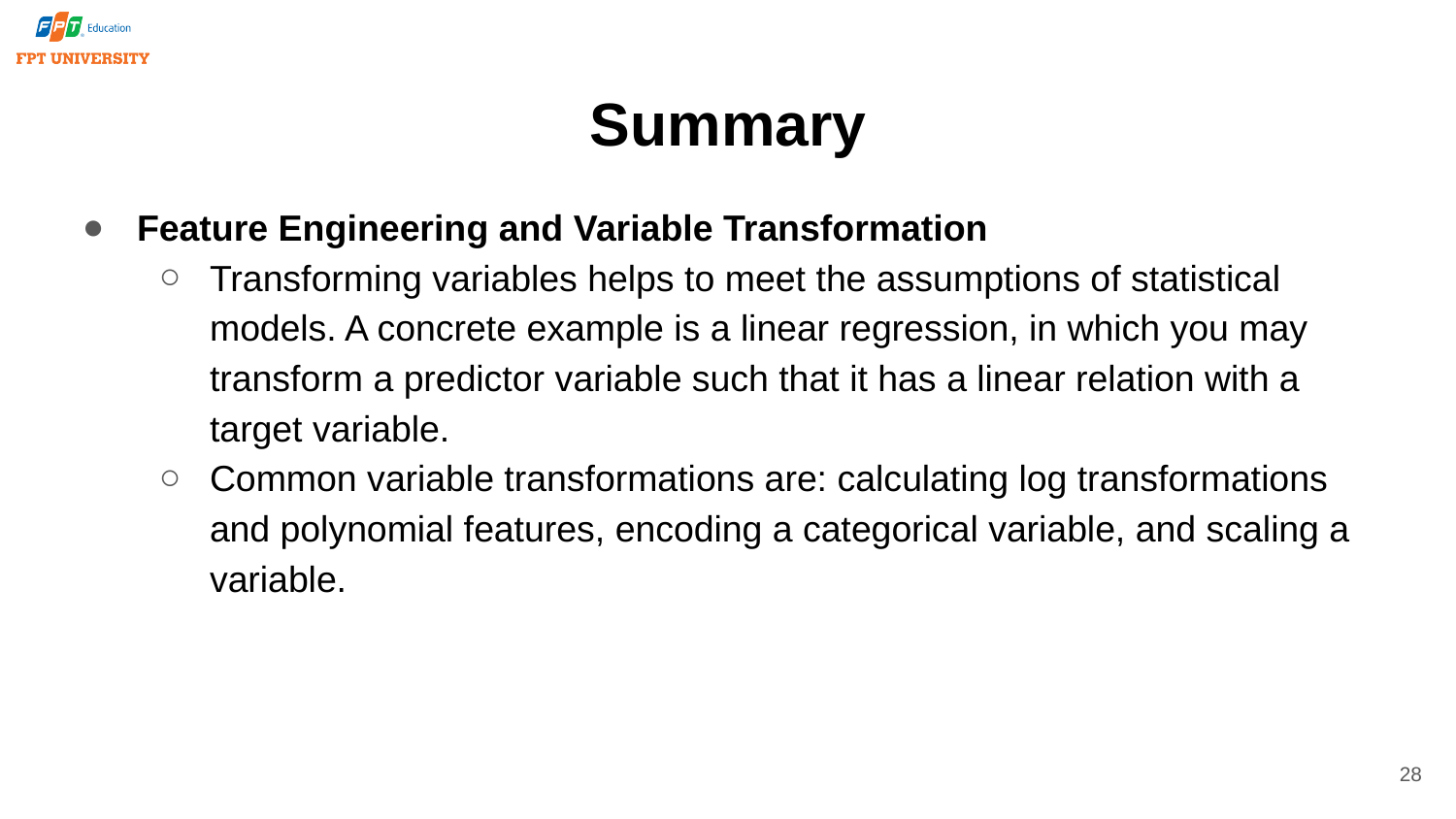

# Summary
Feature Engineering and Variable Transformation
Transforming variables helps to meet the assumptions of statistical models. A concrete example is a linear regression, in which you may transform a predictor variable such that it has a linear relation with a target variable.
Common variable transformations are: calculating log transformations and polynomial features, encoding a categorical variable, and scaling a variable.
28